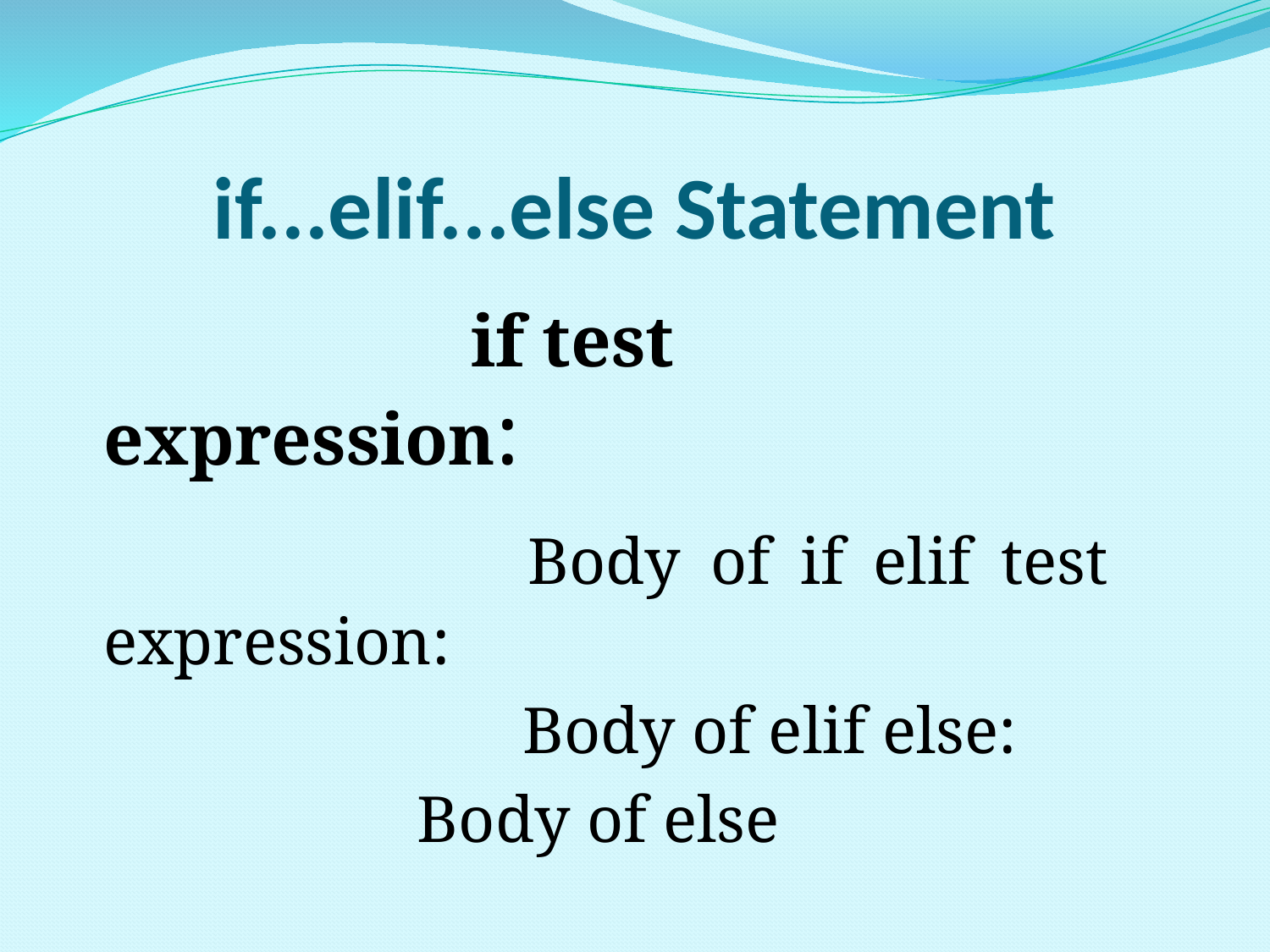

# if...elif...else Statement
                      if test expression:
	            Body of if elif test expression:
           	          Body of elif else:
	                   Body of else